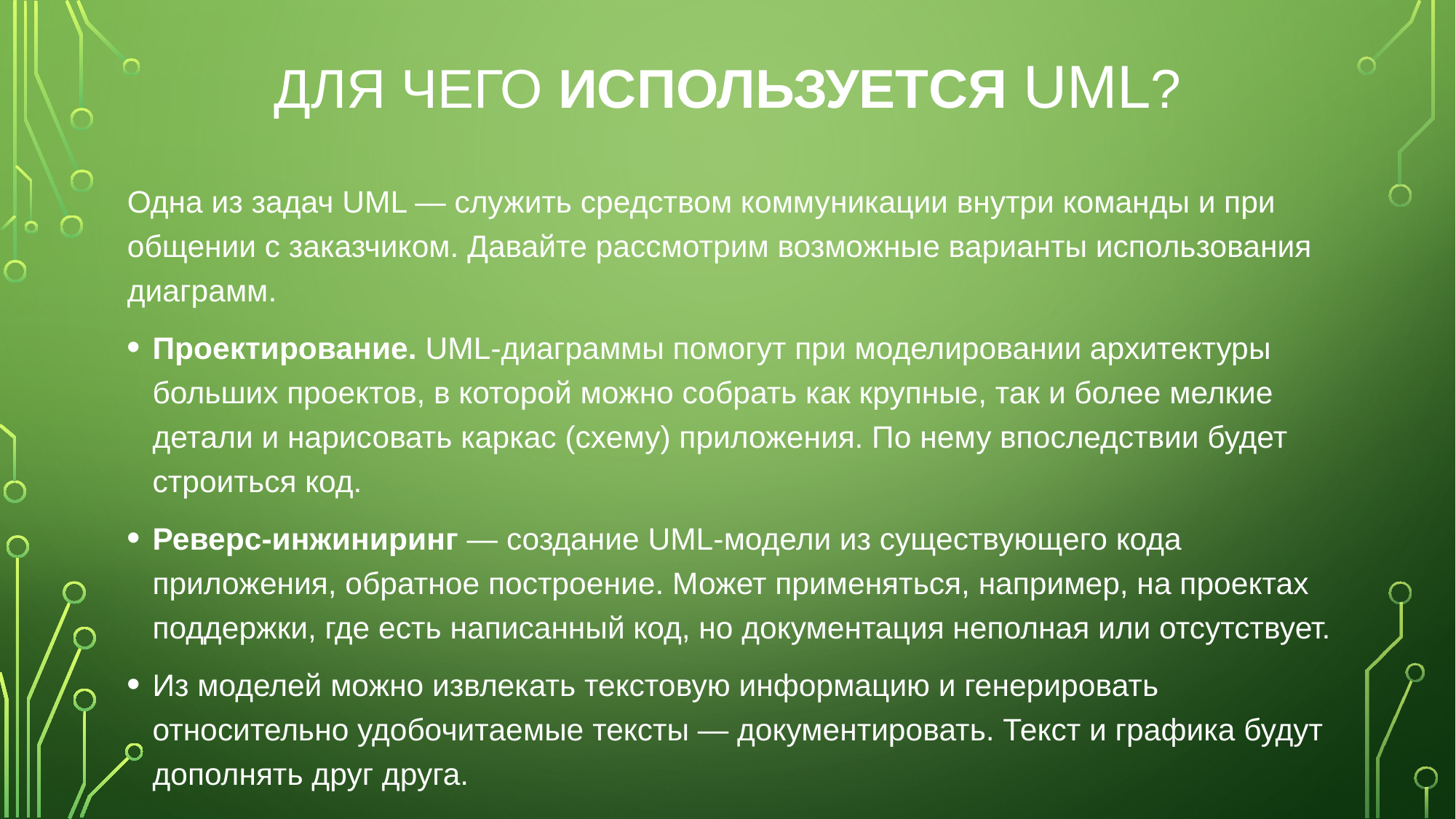

# Для чего используется uml?
Одна из задач UML — служить средством коммуникации внутри команды и при общении с заказчиком. Давайте рассмотрим возможные варианты использования диаграмм.
Проектирование. UML-диаграммы помогут при моделировании архитектуры больших проектов, в которой можно собрать как крупные, так и более мелкие детали и нарисовать каркас (схему) приложения. По нему впоследствии будет строиться код.
Реверс-инжиниринг — создание UML-модели из существующего кода приложения, обратное построение. Может применяться, например, на проектах поддержки, где есть написанный код, но документация неполная или отсутствует.
Из моделей можно извлекать текстовую информацию и генерировать относительно удобочитаемые тексты — документировать. Текст и графика будут дополнять друг друга.